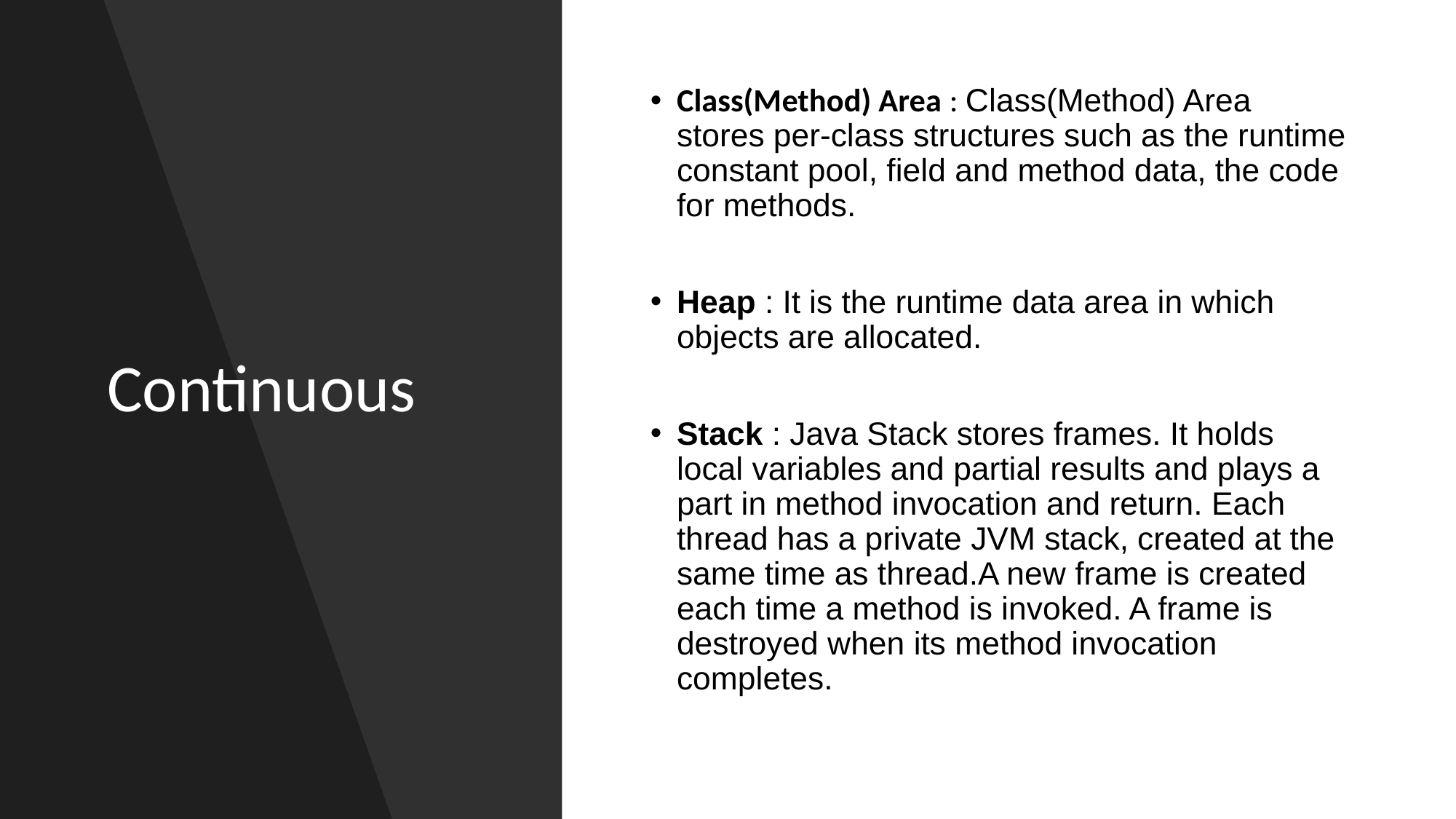

# Continuous
Class(Method) Area : Class(Method) Area stores per-class structures such as the runtime constant pool, field and method data, the code for methods.

Heap : It is the runtime data area in which objects are allocated.

Stack : Java Stack stores frames. It holds local variables and partial results and plays a part in method invocation and return. Each thread has a private JVM stack, created at the same time as thread.A new frame is created each time a method is invoked. A frame is destroyed when its method invocation completes.